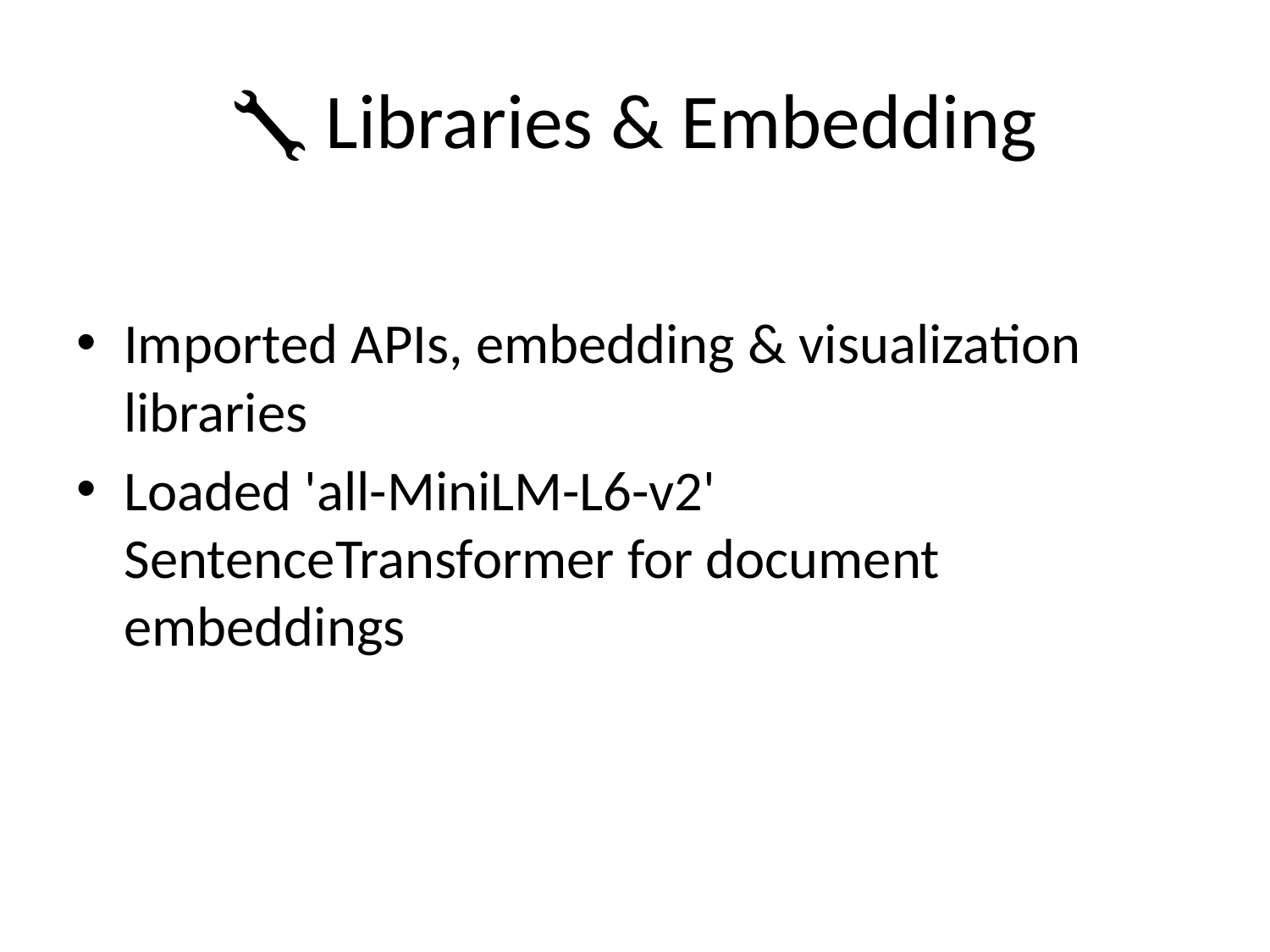

# 🔧 Libraries & Embedding

Imported APIs, embedding & visualization libraries
Loaded 'all-MiniLM-L6-v2' SentenceTransformer for document embeddings